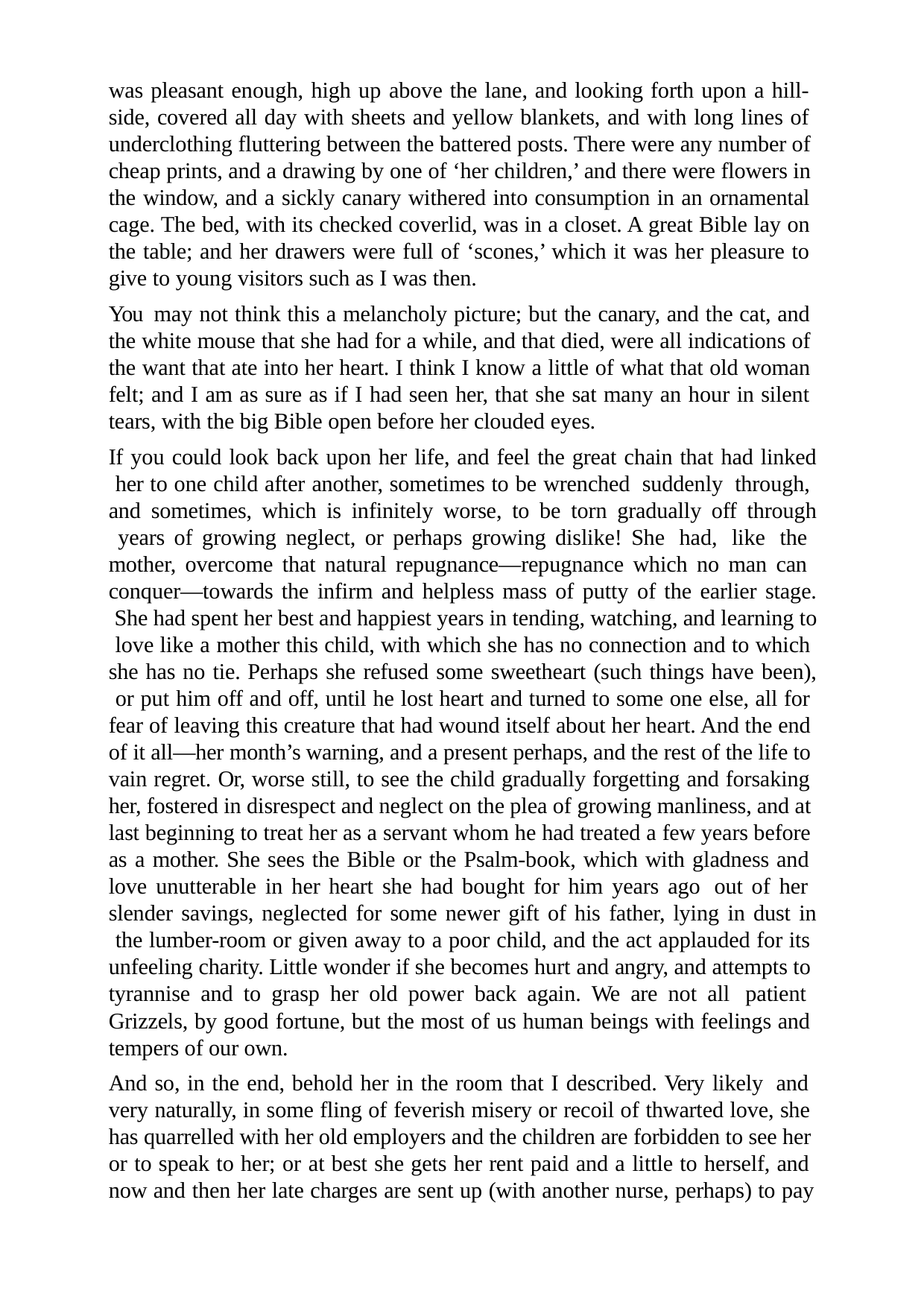

was pleasant enough, high up above the lane, and looking forth upon a hill-  side, covered all day with sheets and yellow blankets, and with long lines of  underclothing fluttering between the battered posts. There were any number of  cheap prints, and a drawing by one of ‘her children,’ and there were flowers in  the window, and a sickly canary withered into consumption in an ornamental  cage. The bed, with its checked coverlid, was in a closet. A great Bible lay on  the table; and her drawers were full of ‘scones,’ which it was her pleasure to  give to young visitors such as I was then.
You may not think this a melancholy picture; but the canary, and the cat, and  the white mouse that she had for a while, and that died, were all indications of  the want that ate into her heart. I think I know a little of what that old woman  felt; and I am as sure as if I had seen her, that she sat many an hour in silent  tears, with the big Bible open before her clouded eyes.
If you could look back upon her life, and feel the great chain that had linked  her to one child after another, sometimes to be wrenched suddenly through,  and sometimes, which is infinitely worse, to be torn gradually off through  years of growing neglect, or perhaps growing dislike! She had, like the  mother, overcome that natural repugnance—repugnance which no man can  conquer—towards the infirm and helpless mass of putty of the earlier stage.  She had spent her best and happiest years in tending, watching, and learning to  love like a mother this child, with which she has no connection and to which  she has no tie. Perhaps she refused some sweetheart (such things have been),  or put him off and off, until he lost heart and turned to some one else, all for  fear of leaving this creature that had wound itself about her heart. And the end  of it all—her month’s warning, and a present perhaps, and the rest of the life to  vain regret. Or, worse still, to see the child gradually forgetting and forsaking  her, fostered in disrespect and neglect on the plea of growing manliness, and at  last beginning to treat her as a servant whom he had treated a few years before  as a mother. She sees the Bible or the Psalm-book, which with gladness and  love unutterable in her heart she had bought for him years ago out of her  slender savings, neglected for some newer gift of his father, lying in dust in  the lumber-room or given away to a poor child, and the act applauded for its  unfeeling charity. Little wonder if she becomes hurt and angry, and attempts to  tyrannise and to grasp her old power back again. We are not all patient  Grizzels, by good fortune, but the most of us human beings with feelings and  tempers of our own.
And so, in the end, behold her in the room that I described. Very likely and  very naturally, in some fling of feverish misery or recoil of thwarted love, she  has quarrelled with her old employers and the children are forbidden to see her  or to speak to her; or at best she gets her rent paid and a little to herself, and  now and then her late charges are sent up (with another nurse, perhaps) to pay